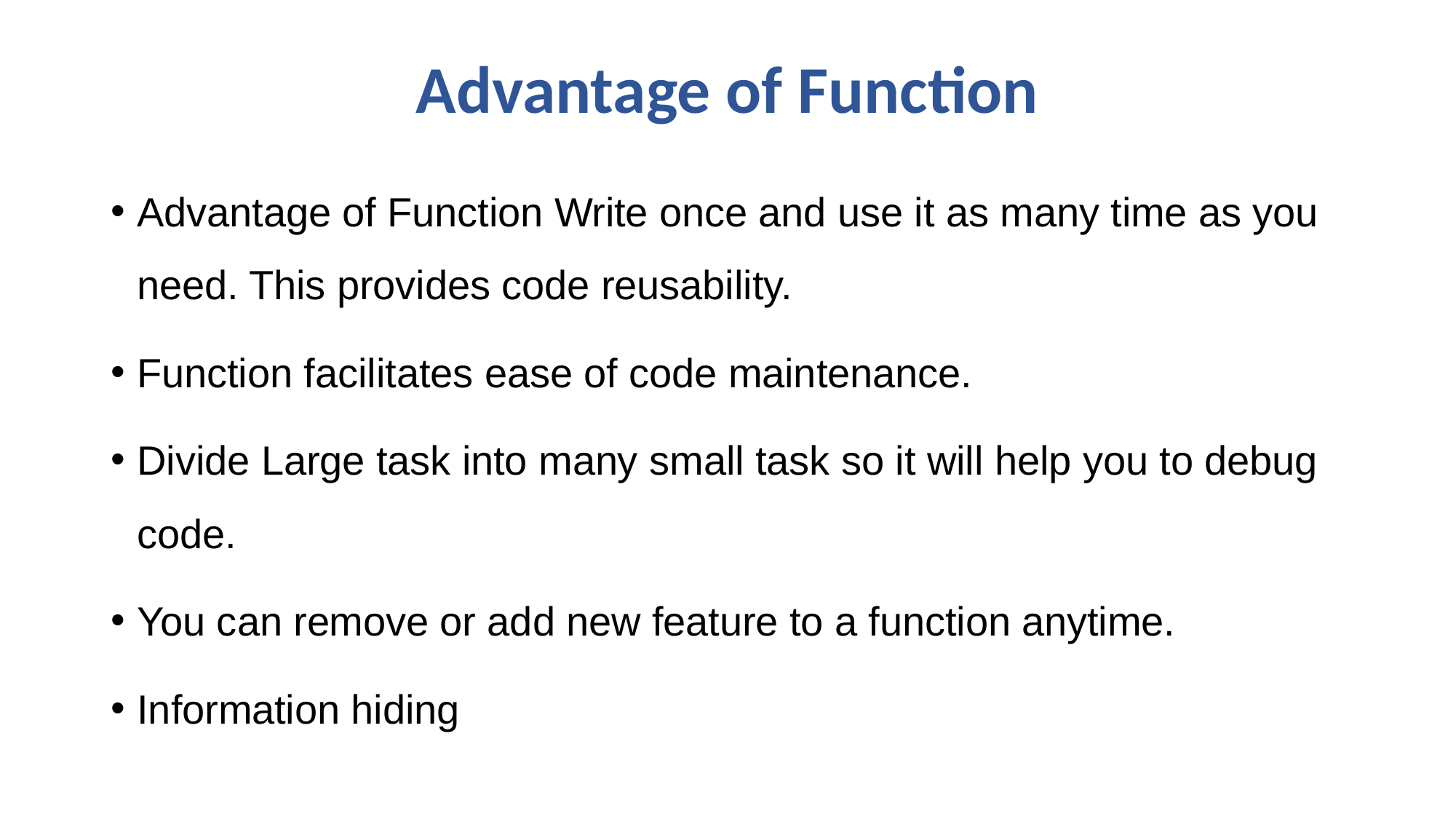

# Advantage of Function
Advantage of Function Write once and use it as many time as you need. This provides code reusability.
Function facilitates ease of code maintenance.
Divide Large task into many small task so it will help you to debug code.
You can remove or add new feature to a function anytime.
Information hiding